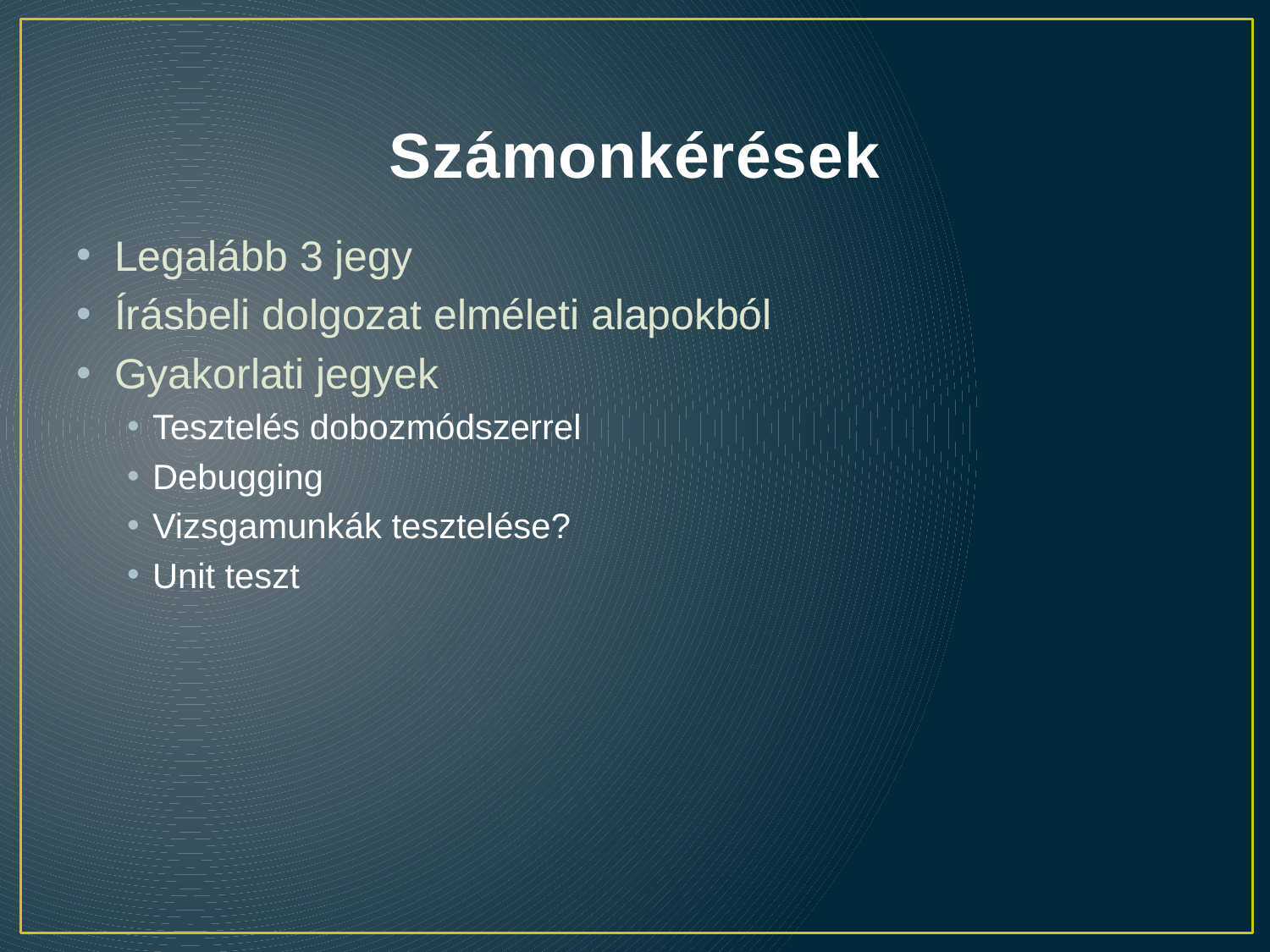

# Számonkérések
Legalább 3 jegy
Írásbeli dolgozat elméleti alapokból
Gyakorlati jegyek
Tesztelés dobozmódszerrel
Debugging
Vizsgamunkák tesztelése?
Unit teszt